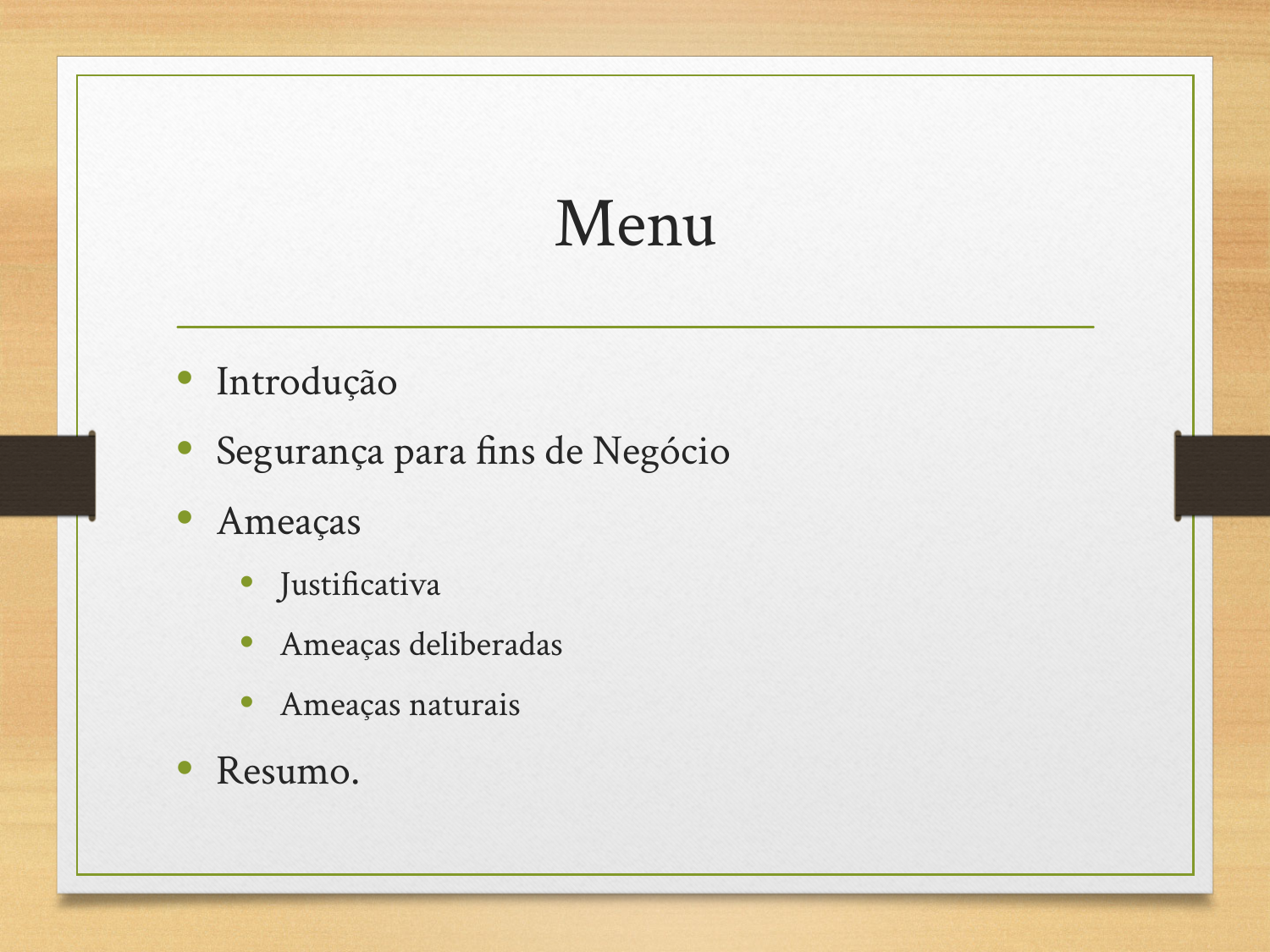

# Menu
Introdução
Segurança para fins de Negócio
Ameaças
Justificativa
Ameaças deliberadas
Ameaças naturais
Resumo.